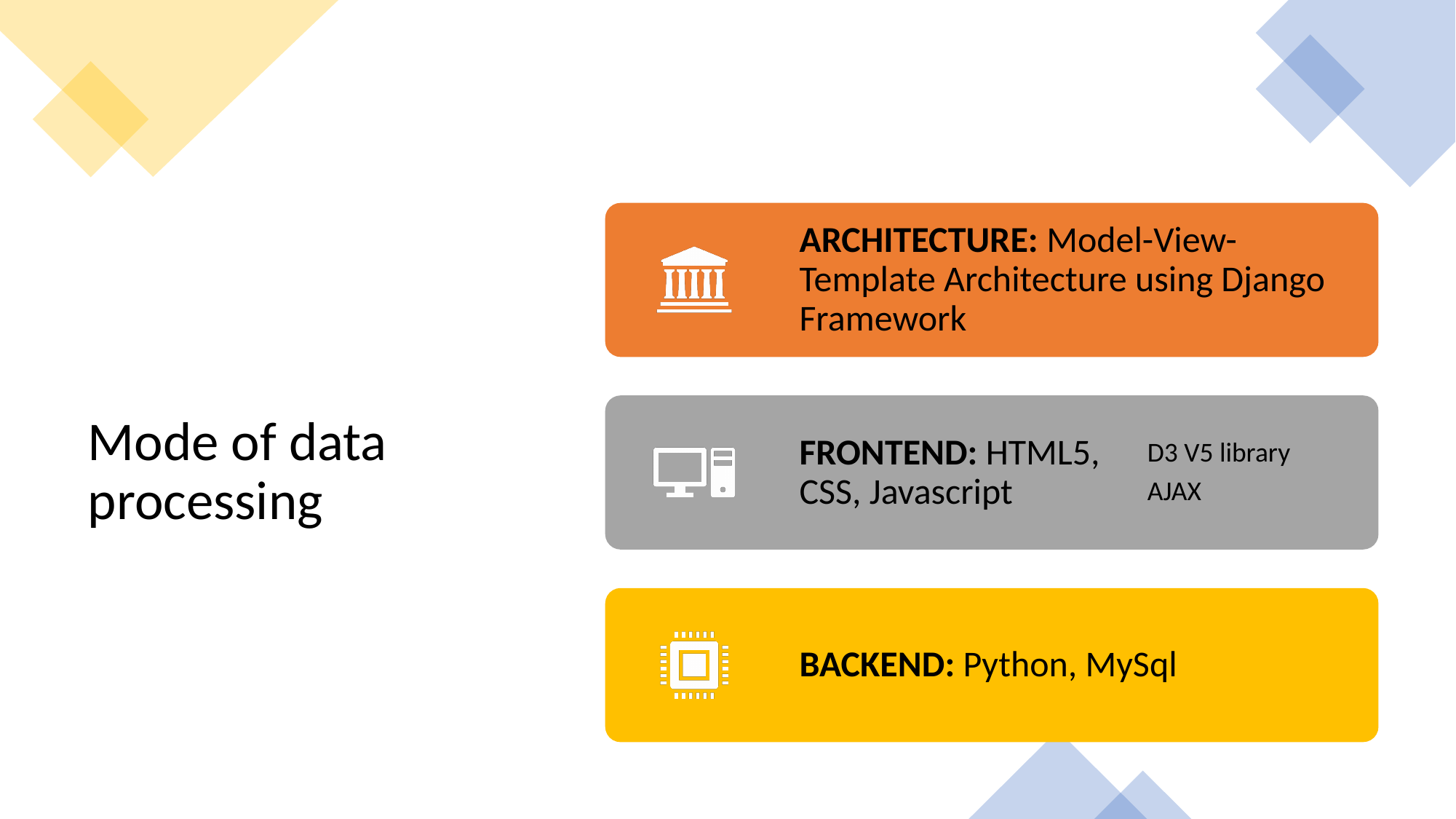

# Mode of data processing
ARCHITECTURE: Model-View-Template Architecture using Django Framework
FRONTEND: HTML5, CSS, Javascript
D3 V5 library
AJAX
BACKEND: Python, MySql